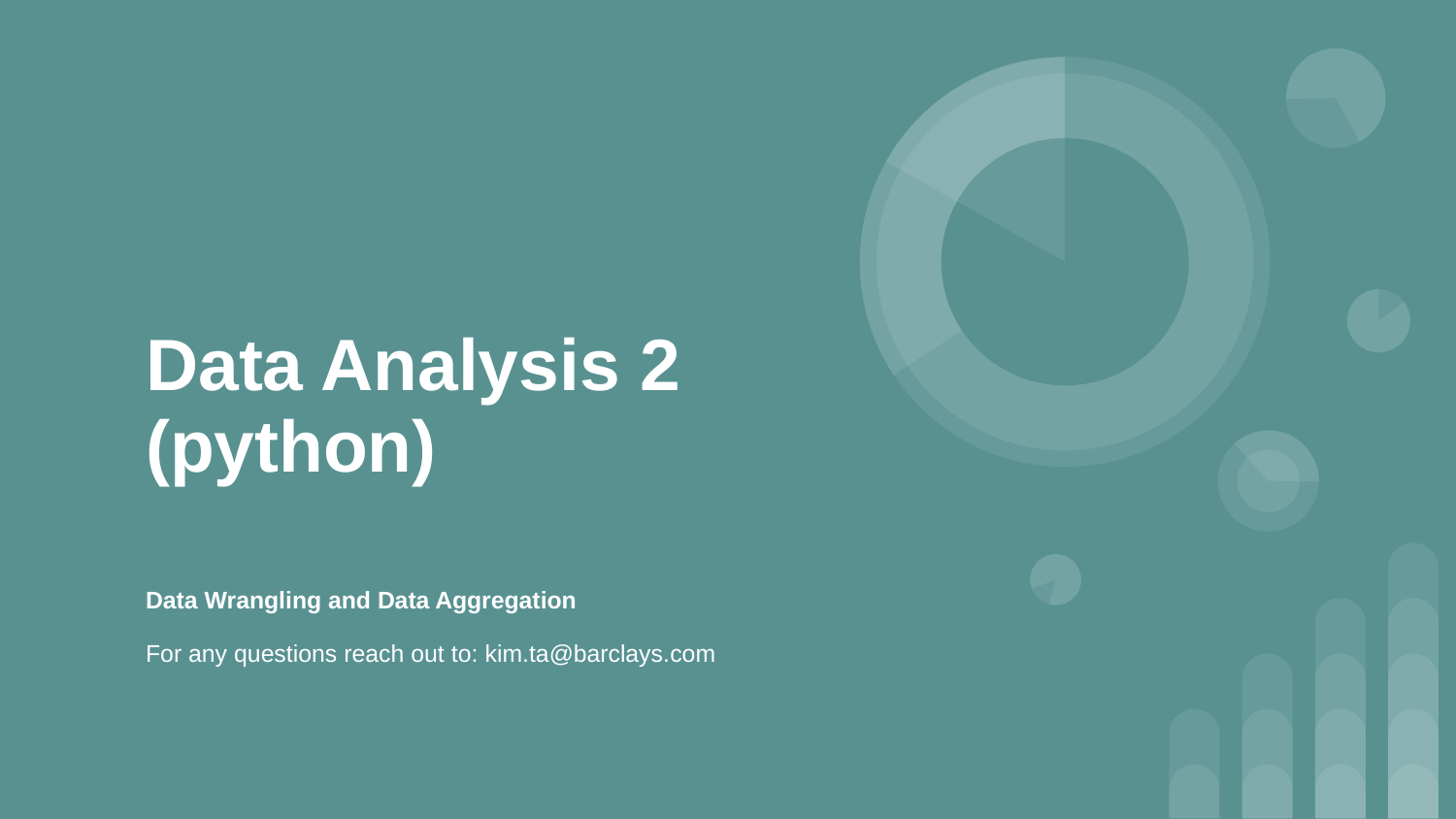

# Data Analysis 2 (python)
Data Wrangling and Data Aggregation

For any questions reach out to: kim.ta@barclays.com